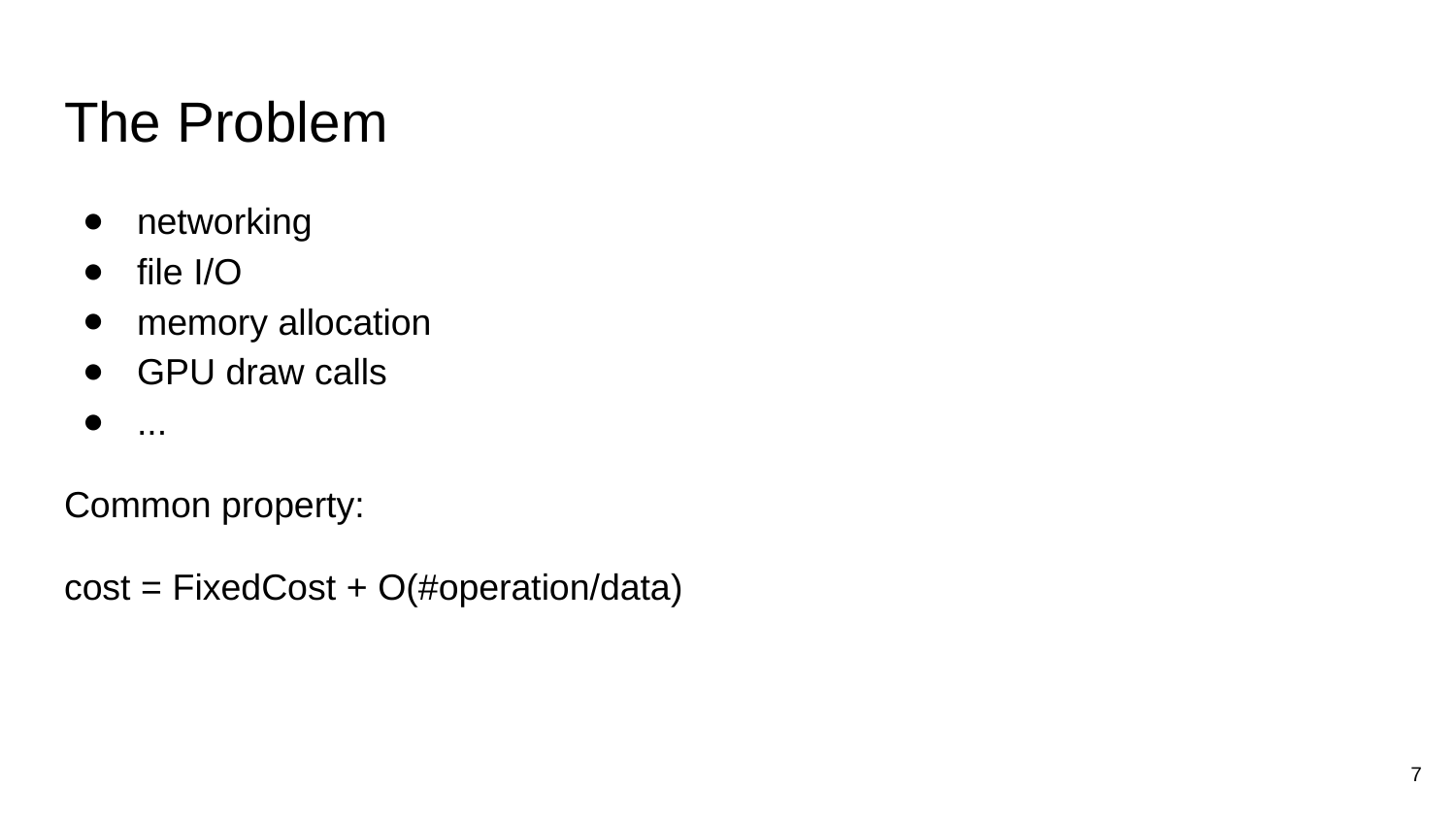

# The Problem
networking
file I/O
memory allocation
GPU draw calls
...
Common property:
cost = FixedCost + O(#operation/data)

7